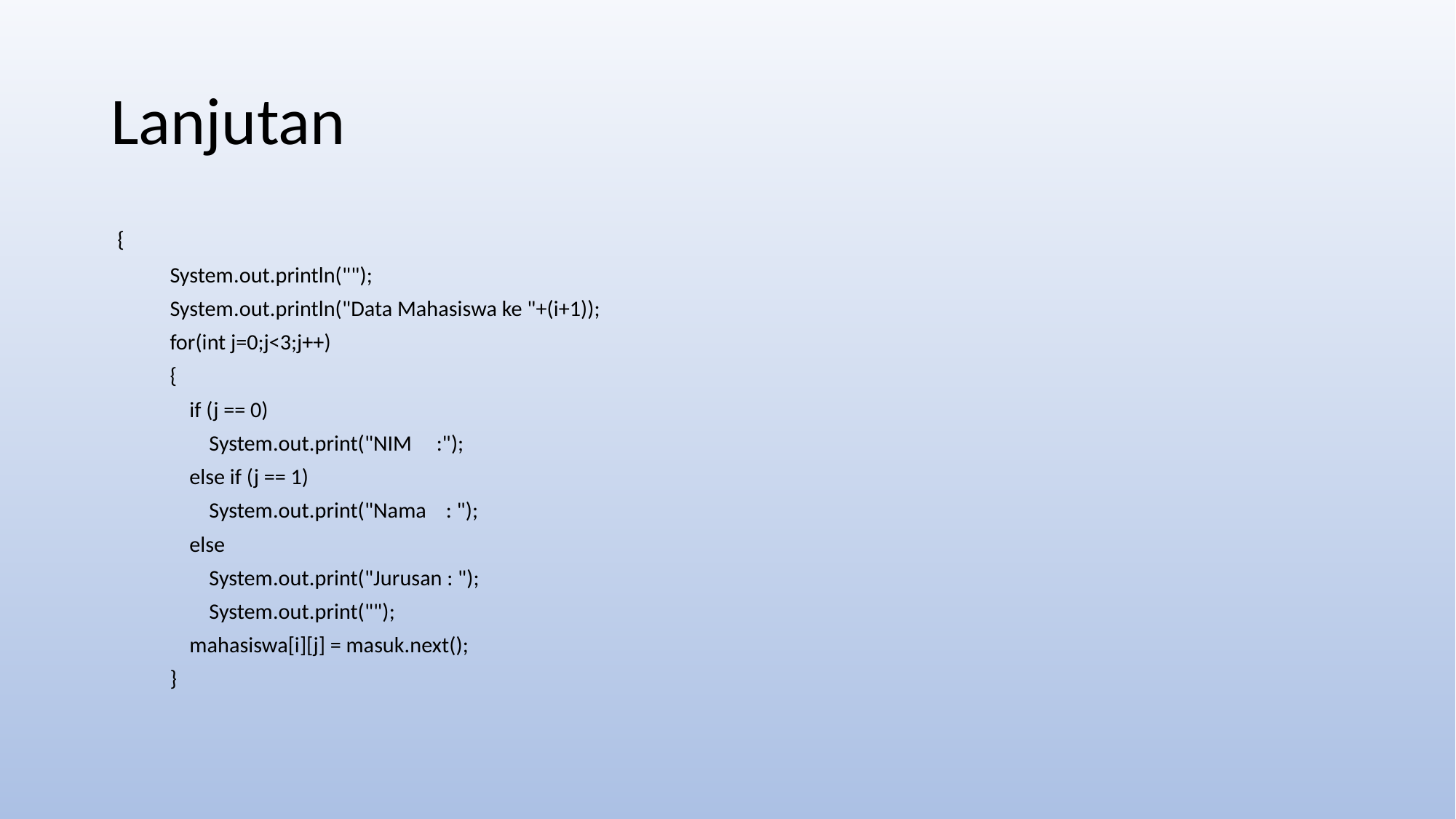

# Lanjutan
 {
            System.out.println("");
            System.out.println("Data Mahasiswa ke "+(i+1));
            for(int j=0;j<3;j++)
            {
                if (j == 0)
                    System.out.print("NIM     :");
                else if (j == 1)
                    System.out.print("Nama    : ");
                else
                    System.out.print("Jurusan : ");
                    System.out.print("");
                mahasiswa[i][j] = masuk.next();
            }